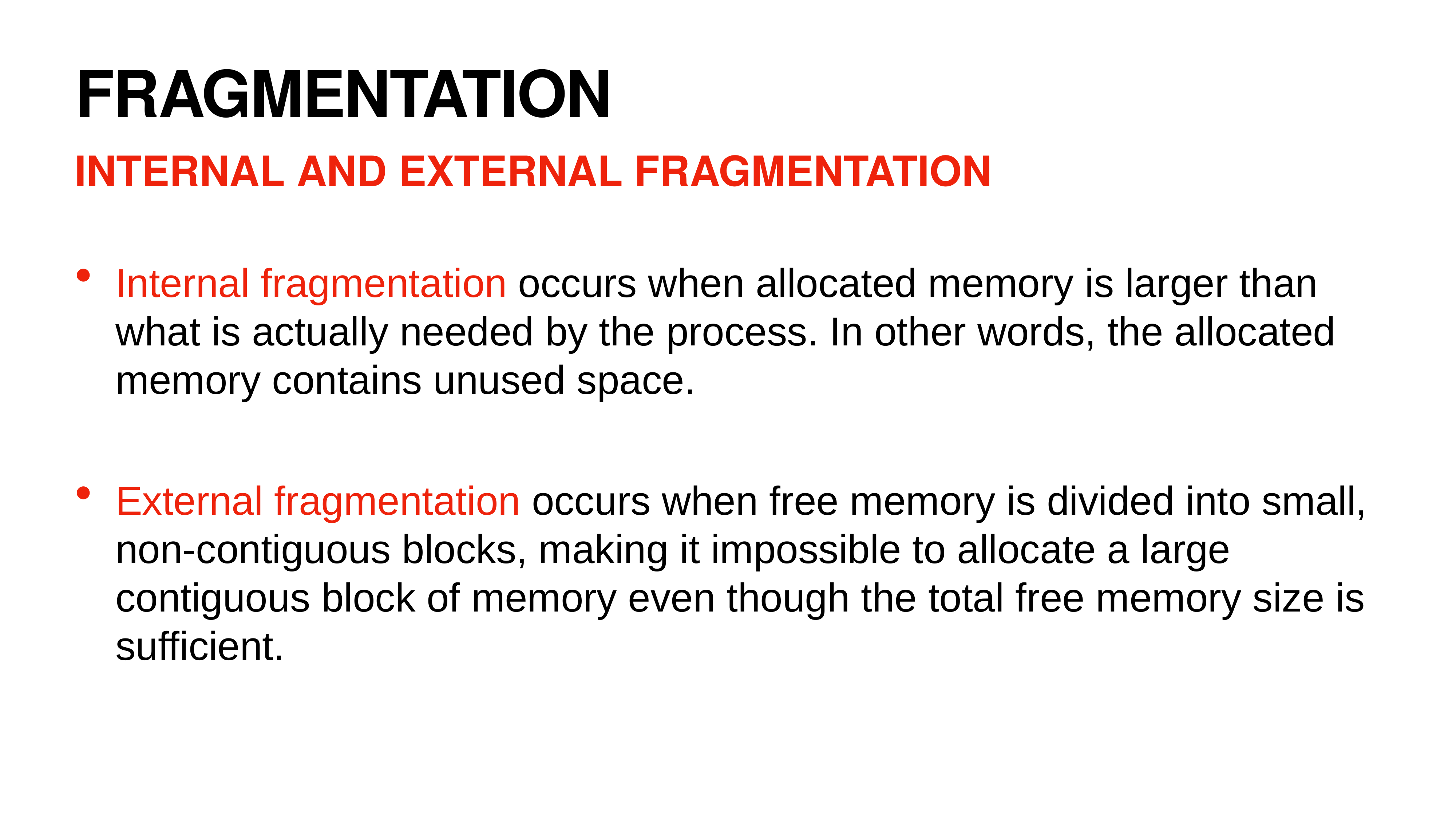

# FRAGMENTATION
INTERNAL AND EXTERNAL FRAGMENTATION
Internal fragmentation occurs when allocated memory is larger than what is actually needed by the process. In other words, the allocated memory contains unused space.

External fragmentation occurs when free memory is divided into small, non-contiguous blocks, making it impossible to allocate a large contiguous block of memory even though the total free memory size is sufficient.